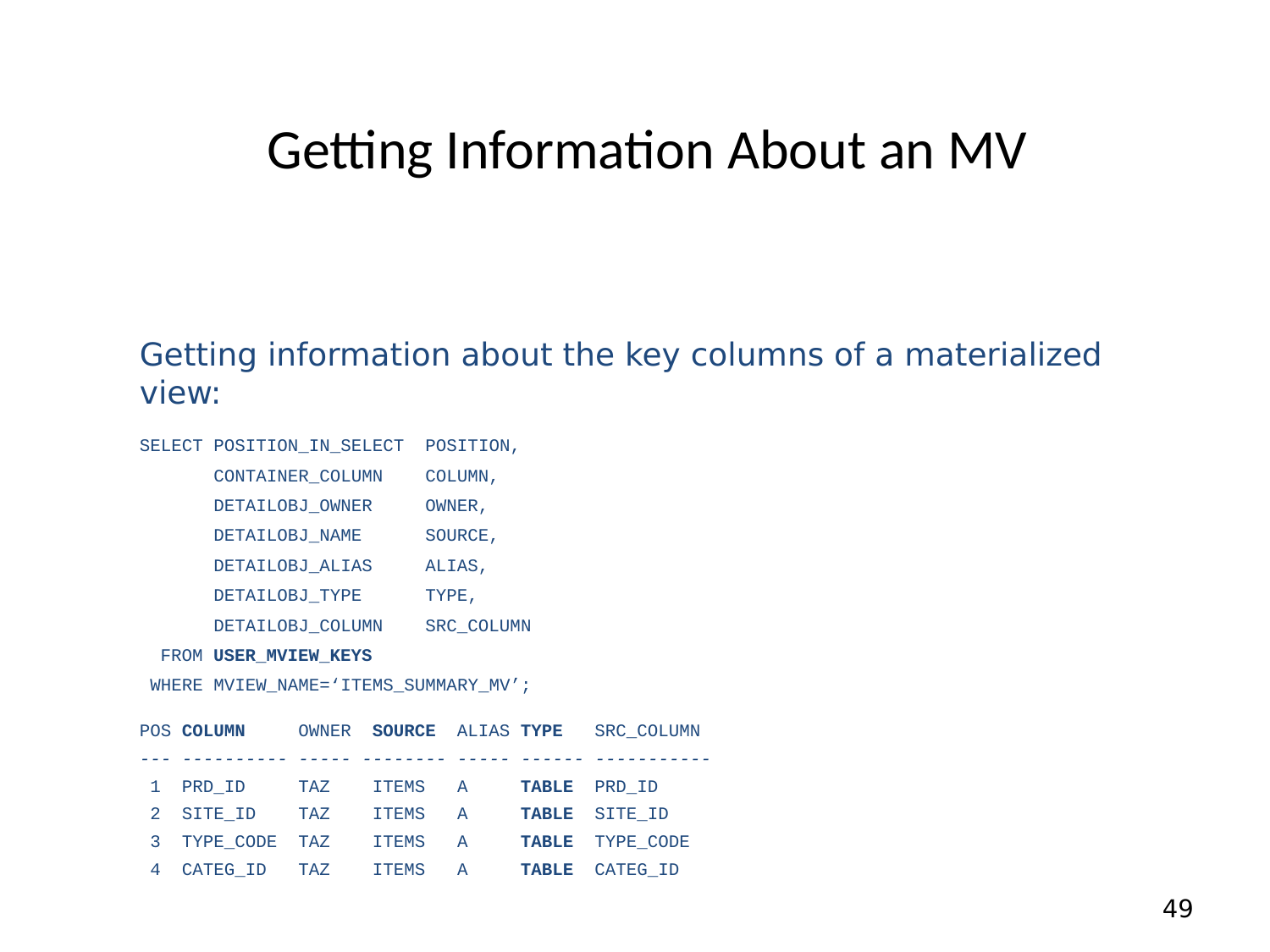

# Getting Information About an MV
Getting information about the key columns of a materialized view:

SELECT POSITION_IN_SELECT  POSITION,
       CONTAINER_COLUMN    COLUMN,
       DETAILOBJ_OWNER     OWNER,
       DETAILOBJ_NAME      SOURCE,
       DETAILOBJ_ALIAS     ALIAS,
       DETAILOBJ_TYPE      TYPE,
       DETAILOBJ_COLUMN    SRC_COLUMN
  FROM USER_MVIEW_KEYS
 WHERE MVIEW_NAME=‘ITEMS_SUMMARY_MV’;

POS COLUMN     OWNER  SOURCE  ALIAS TYPE   SRC_COLUMN
--- ---------- ----- -------- ----- ------ -----------
 1  PRD_ID     TAZ    ITEMS   A     TABLE  PRD_ID
 2  SITE_ID    TAZ    ITEMS   A     TABLE  SITE_ID
 3  TYPE_CODE  TAZ    ITEMS   A     TABLE  TYPE_CODE
 4  CATEG_ID   TAZ    ITEMS   A     TABLE  CATEG_ID
49